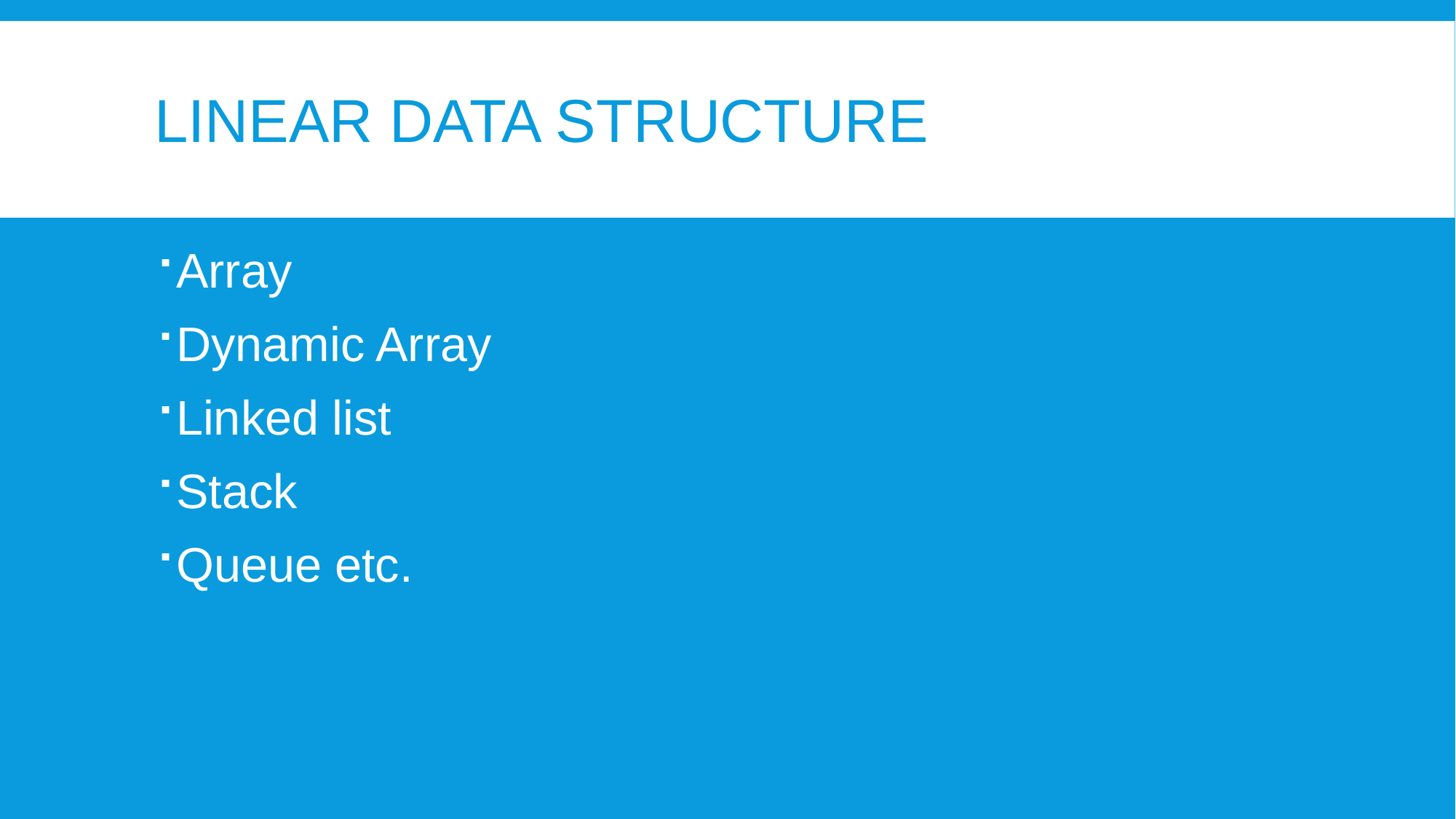

# Linear data structure
Array
Dynamic Array
Linked list
Stack
Queue etc.